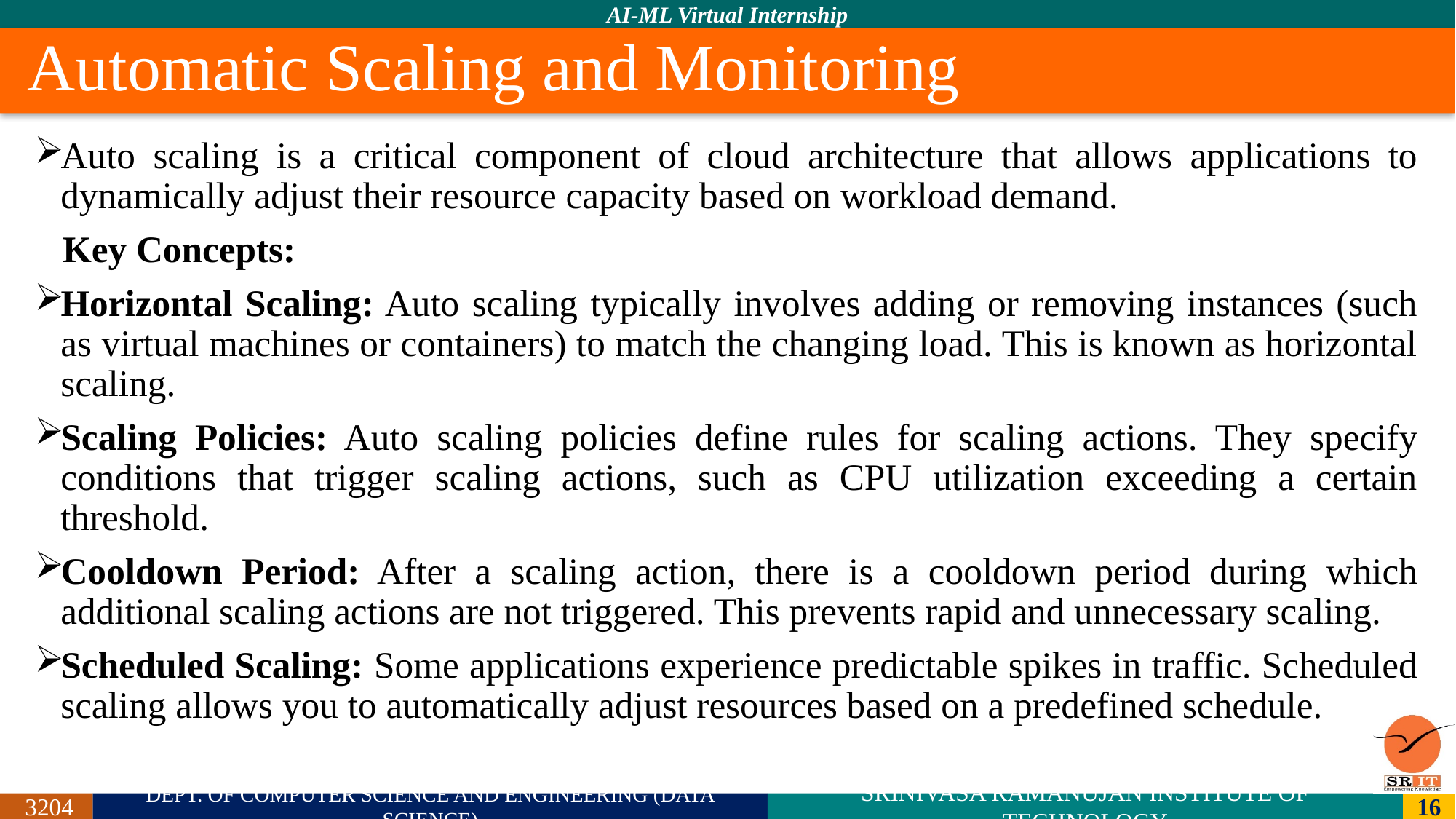

# Automatic Scaling and Monitoring
Auto scaling is a critical component of cloud architecture that allows applications to dynamically adjust their resource capacity based on workload demand.
   Key Concepts:
Horizontal Scaling: Auto scaling typically involves adding or removing instances (such as virtual machines or containers) to match the changing load. This is known as horizontal scaling.
Scaling Policies: Auto scaling policies define rules for scaling actions. They specify conditions that trigger scaling actions, such as CPU utilization exceeding a certain threshold.
Cooldown Period: After a scaling action, there is a cooldown period during which additional scaling actions are not triggered. This prevents rapid and unnecessary scaling.
Scheduled Scaling: Some applications experience predictable spikes in traffic. Scheduled scaling allows you to automatically adjust resources based on a predefined schedule.